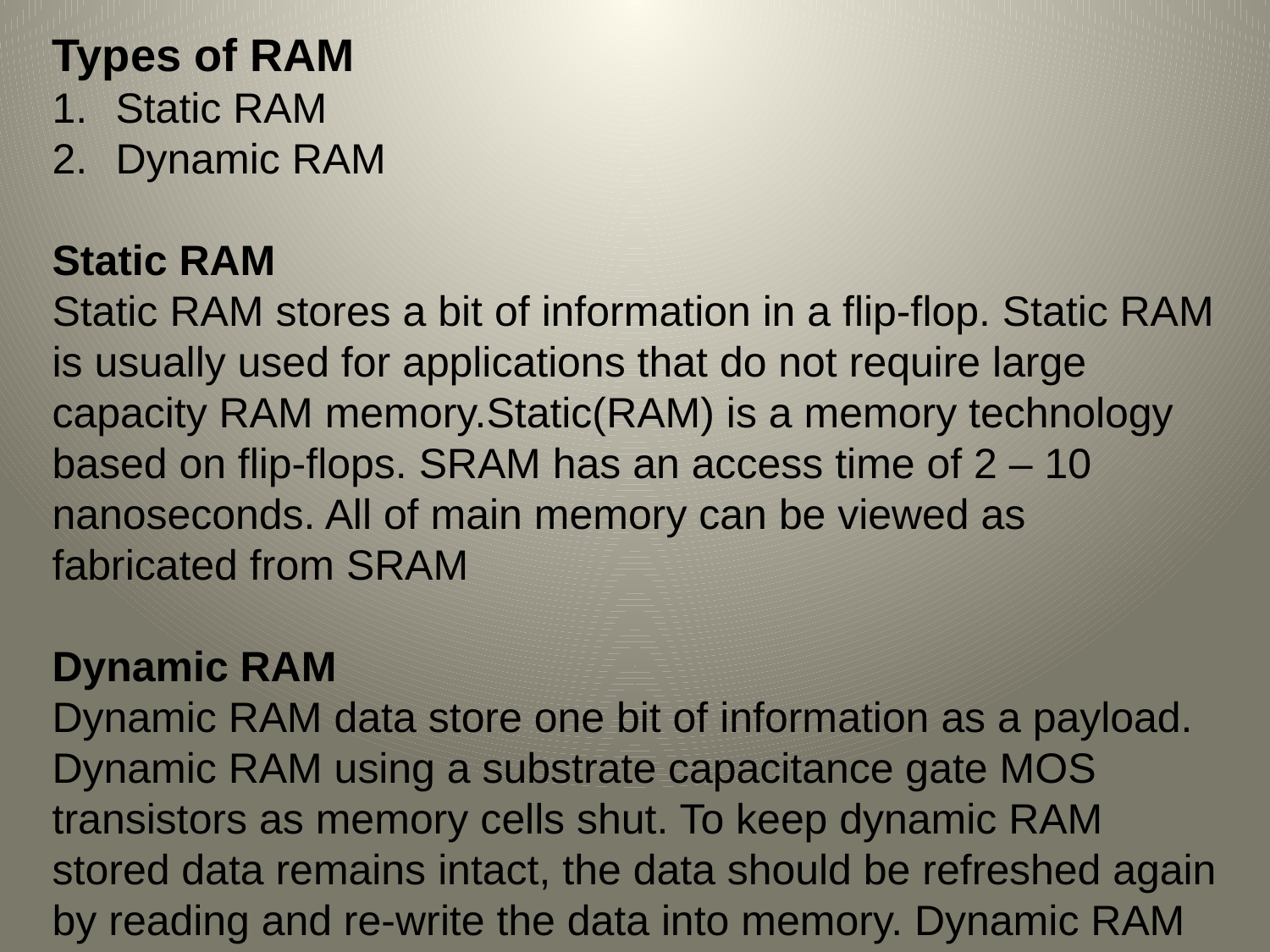

Types of RAM
Static RAM
Dynamic RAM

Static RAM
Static RAM stores a bit of information in a flip-flop. Static RAM is usually used for applications that do not require large capacity RAM memory.Static(RAM) is a memory technology based on flip-flops. SRAM has an access time of 2 – 10 nanoseconds. All of main memory can be viewed as fabricated from SRAM
Dynamic RAM
Dynamic RAM data store one bit of information as a payload. Dynamic RAM using a substrate capacitance gate MOS transistors as memory cells shut. To keep dynamic RAM stored data remains intact, the data should be refreshed again by reading and re-write the data into memory. Dynamic RAM is used for applications that require large RAM capacity